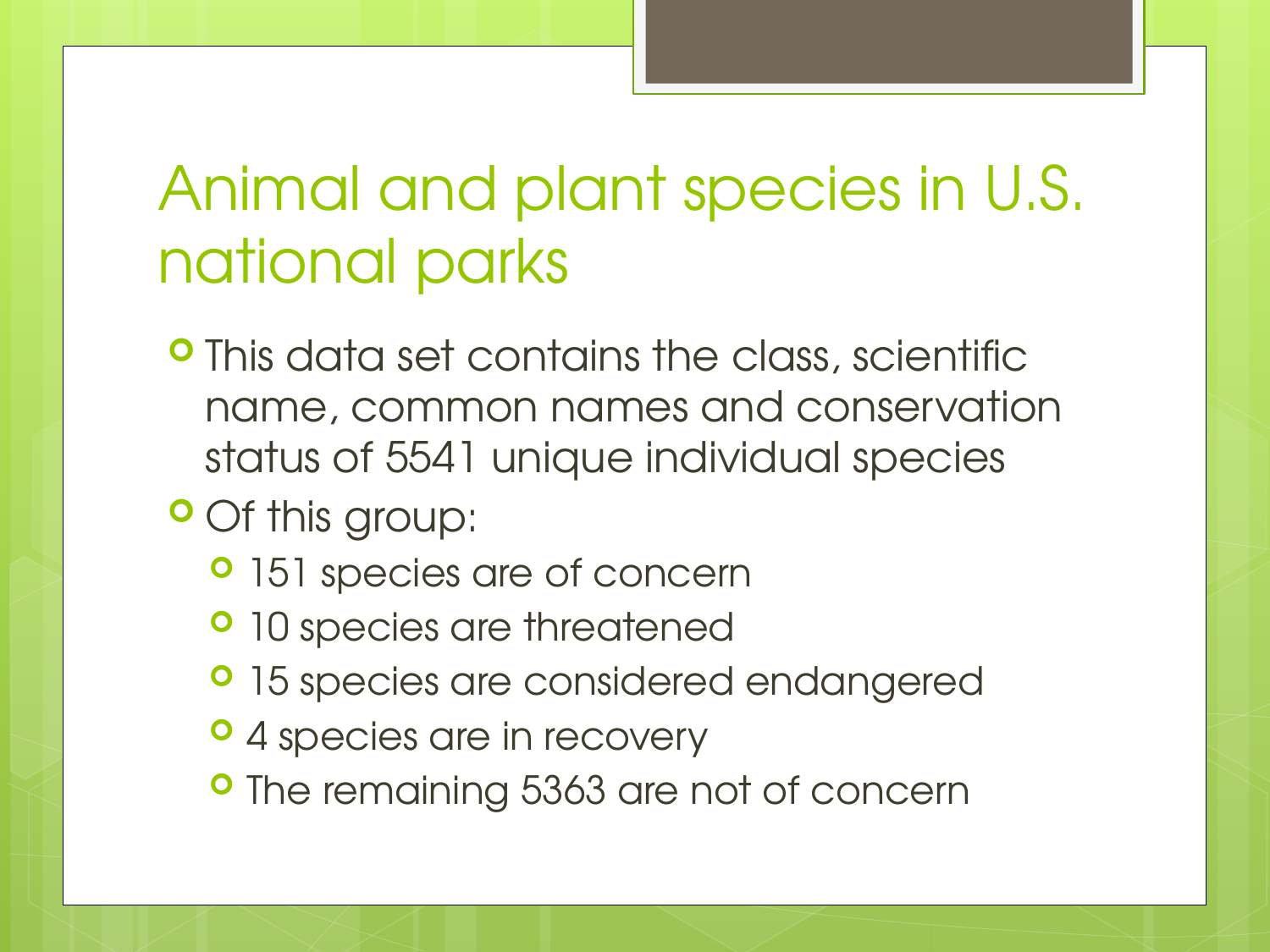

# Animal and plant species in U.S. national parks
This data set contains the class, scientific name, common names and conservation status of 5541 unique individual species
Of this group:
151 species are of concern
10 species are threatened
15 species are considered endangered
4 species are in recovery
The remaining 5363 are not of concern